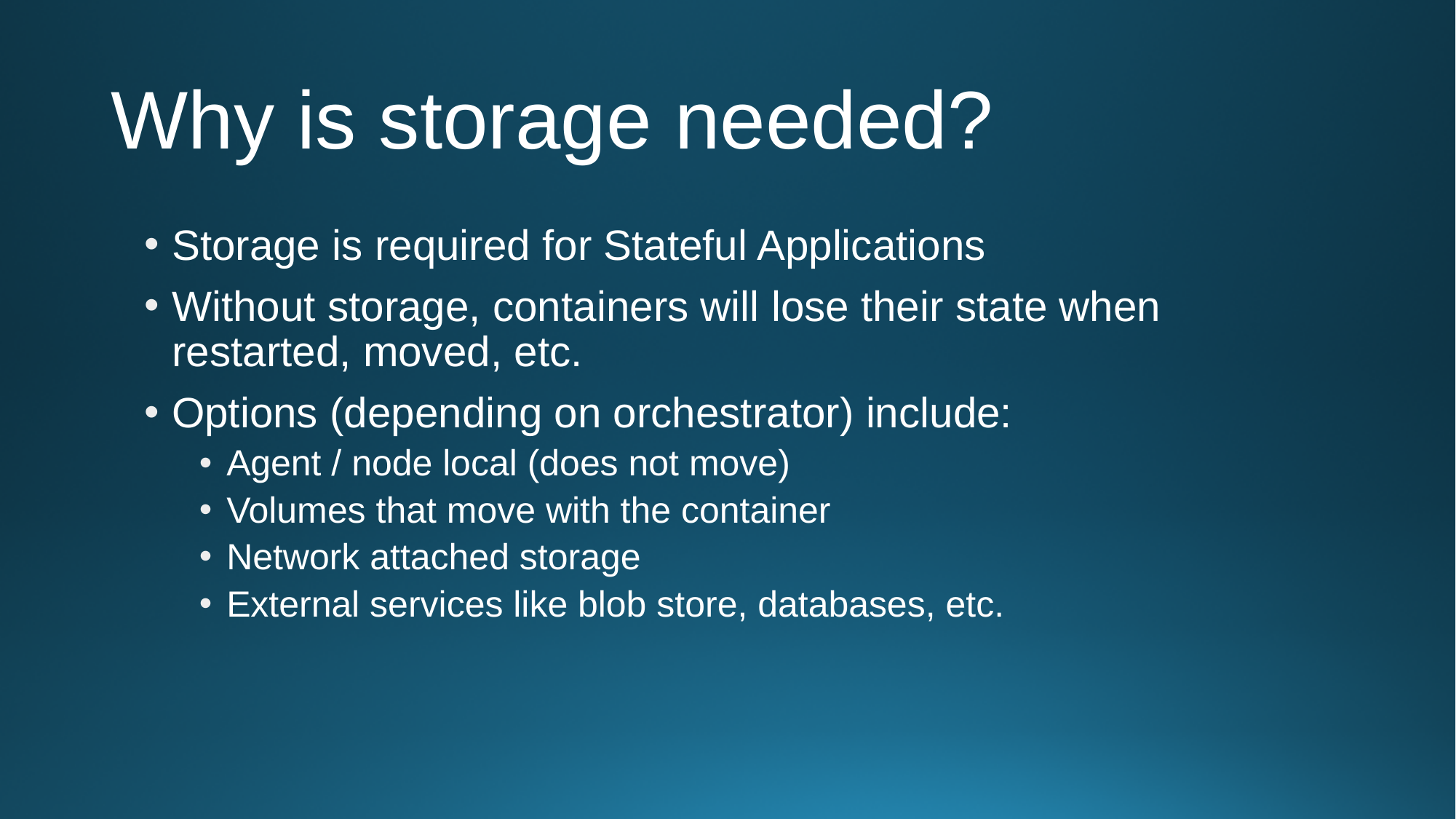

# Why is storage needed?
Storage is required for Stateful Applications
Without storage, containers will lose their state when restarted, moved, etc.
Options (depending on orchestrator) include:
Agent / node local (does not move)
Volumes that move with the container
Network attached storage
External services like blob store, databases, etc.